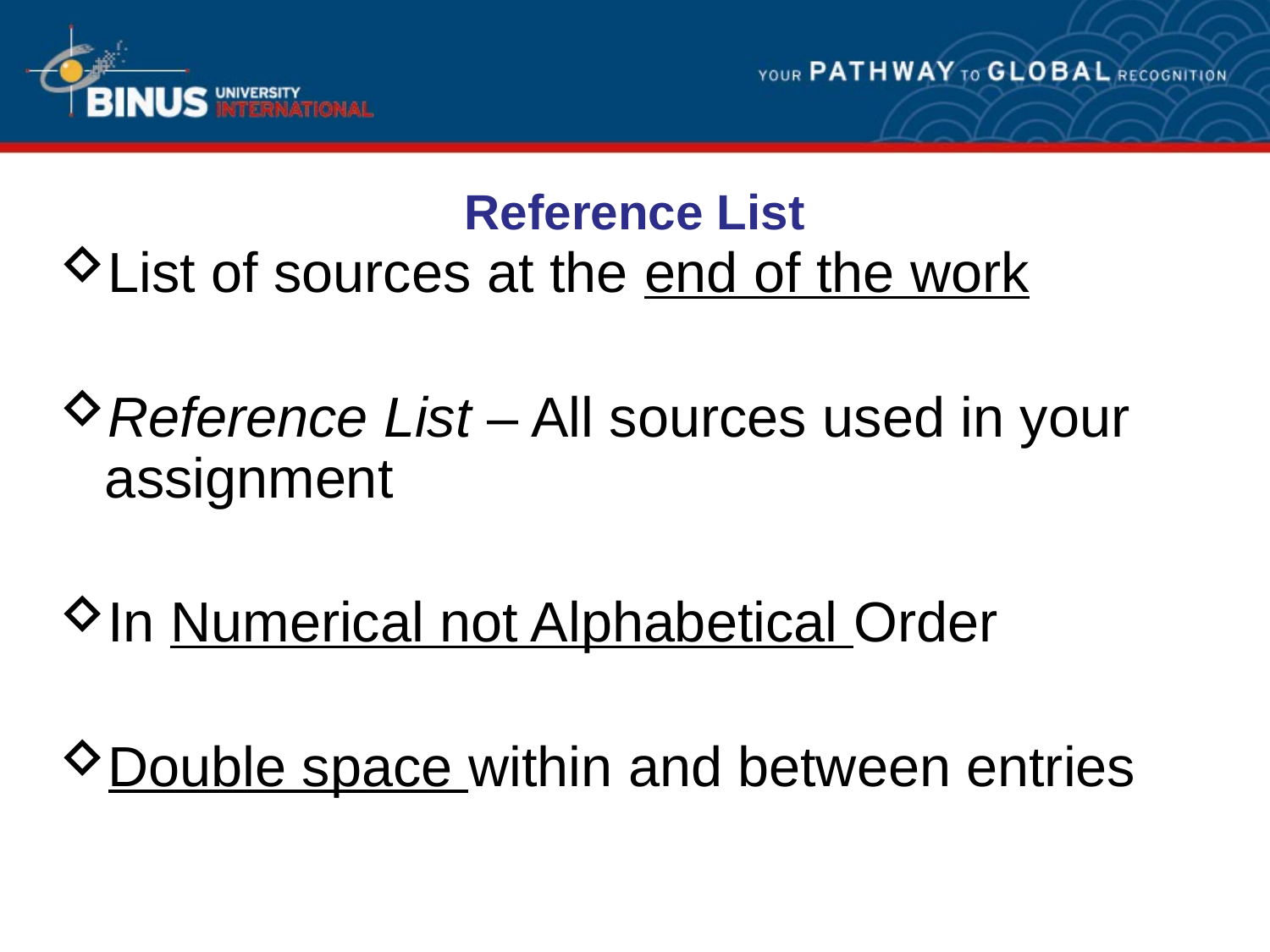

# Reference List
List of sources at the end of the work

Reference List – All sources used in your assignment

In Numerical not Alphabetical Order

Double space within and between entries